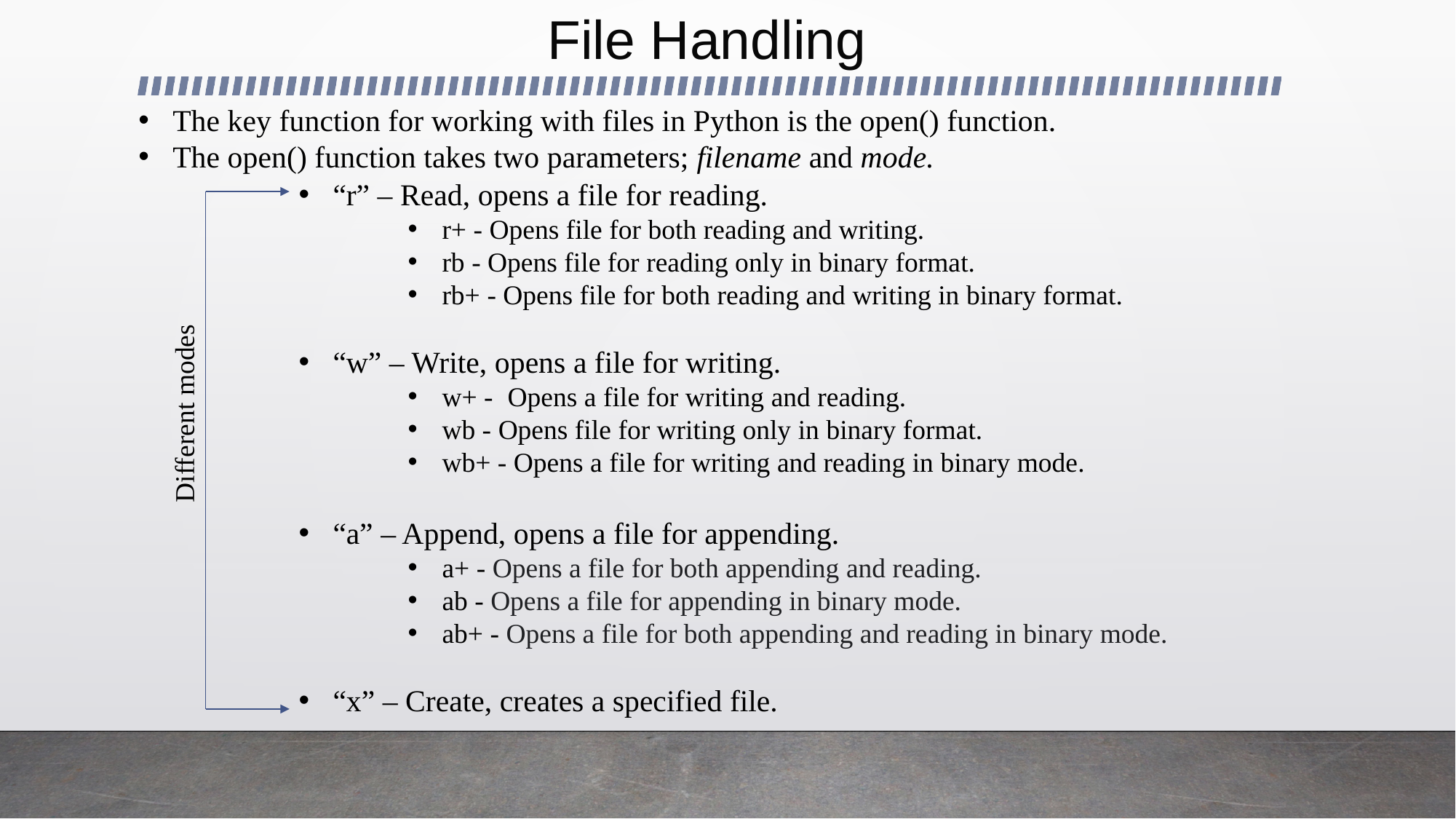

# File Handling
The key function for working with files in Python is the open() function.
The open() function takes two parameters; filename and mode.

“r” – Read, opens a file for reading.
r+ - Opens file for both reading and writing.
rb - Opens file for reading only in binary format.
rb+ - Opens file for both reading and writing in binary format.

“w” – Write, opens a file for writing.
w+ -  Opens a file for writing and reading.
wb - Opens file for writing only in binary format.
wb+ - Opens a file for writing and reading in binary mode.

“a” – Append, opens a file for appending.
a+ - Opens a file for both appending and reading.
ab - Opens a file for appending in binary mode.
ab+ - Opens a file for both appending and reading in binary mode.

“x” – Create, creates a specified file.

Different modes